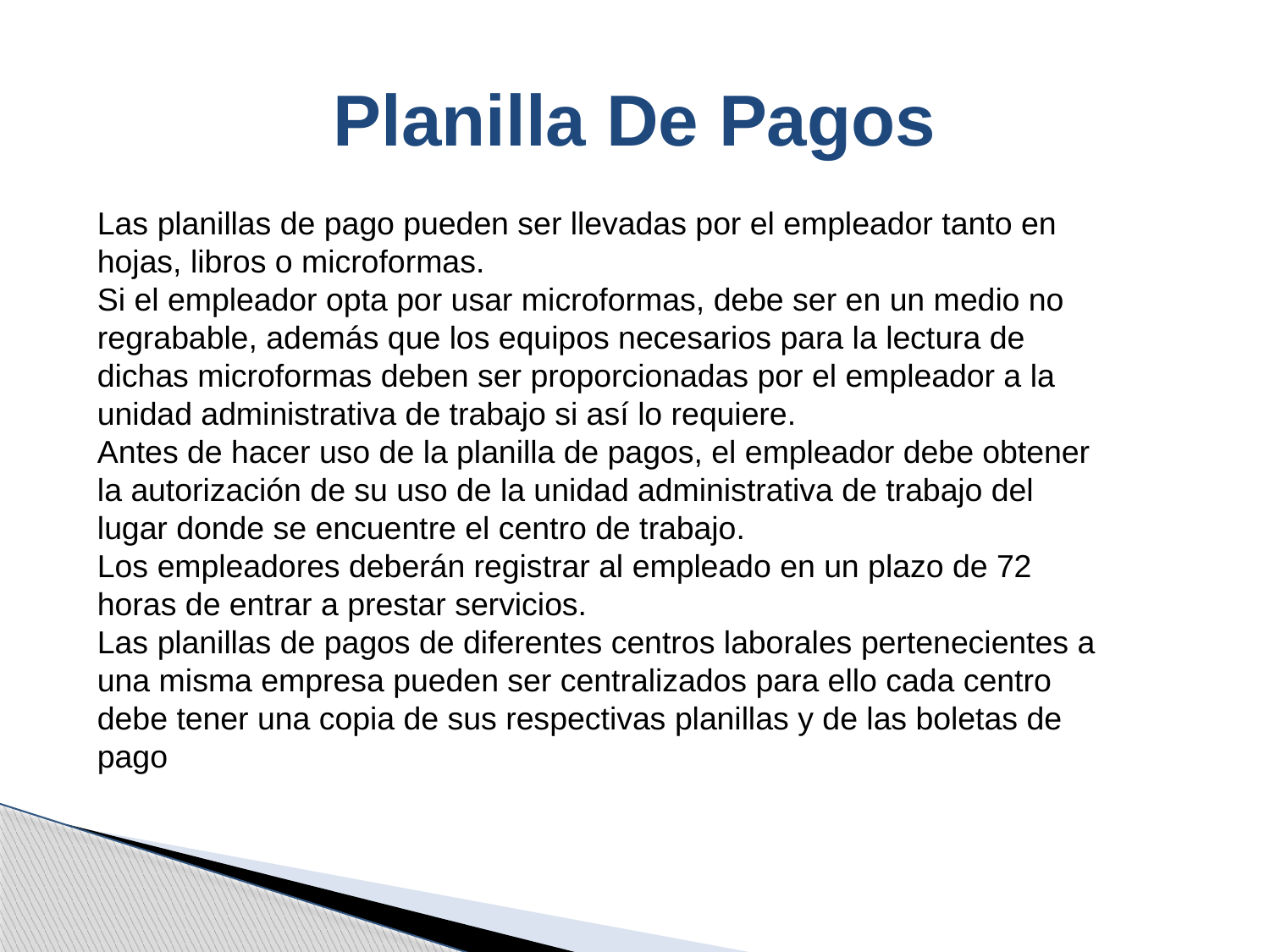

# Planilla De Pagos
Las planillas de pago pueden ser llevadas por el empleador tanto en hojas, libros o microformas.
Si el empleador opta por usar microformas, debe ser en un medio no regrabable, además que los equipos necesarios para la lectura de dichas microformas deben ser proporcionadas por el empleador a la unidad administrativa de trabajo si así lo requiere.
Antes de hacer uso de la planilla de pagos, el empleador debe obtener la autorización de su uso de la unidad administrativa de trabajo del lugar donde se encuentre el centro de trabajo.
Los empleadores deberán registrar al empleado en un plazo de 72 horas de entrar a prestar servicios.
Las planillas de pagos de diferentes centros laborales pertenecientes a una misma empresa pueden ser centralizados para ello cada centro debe tener una copia de sus respectivas planillas y de las boletas de pago